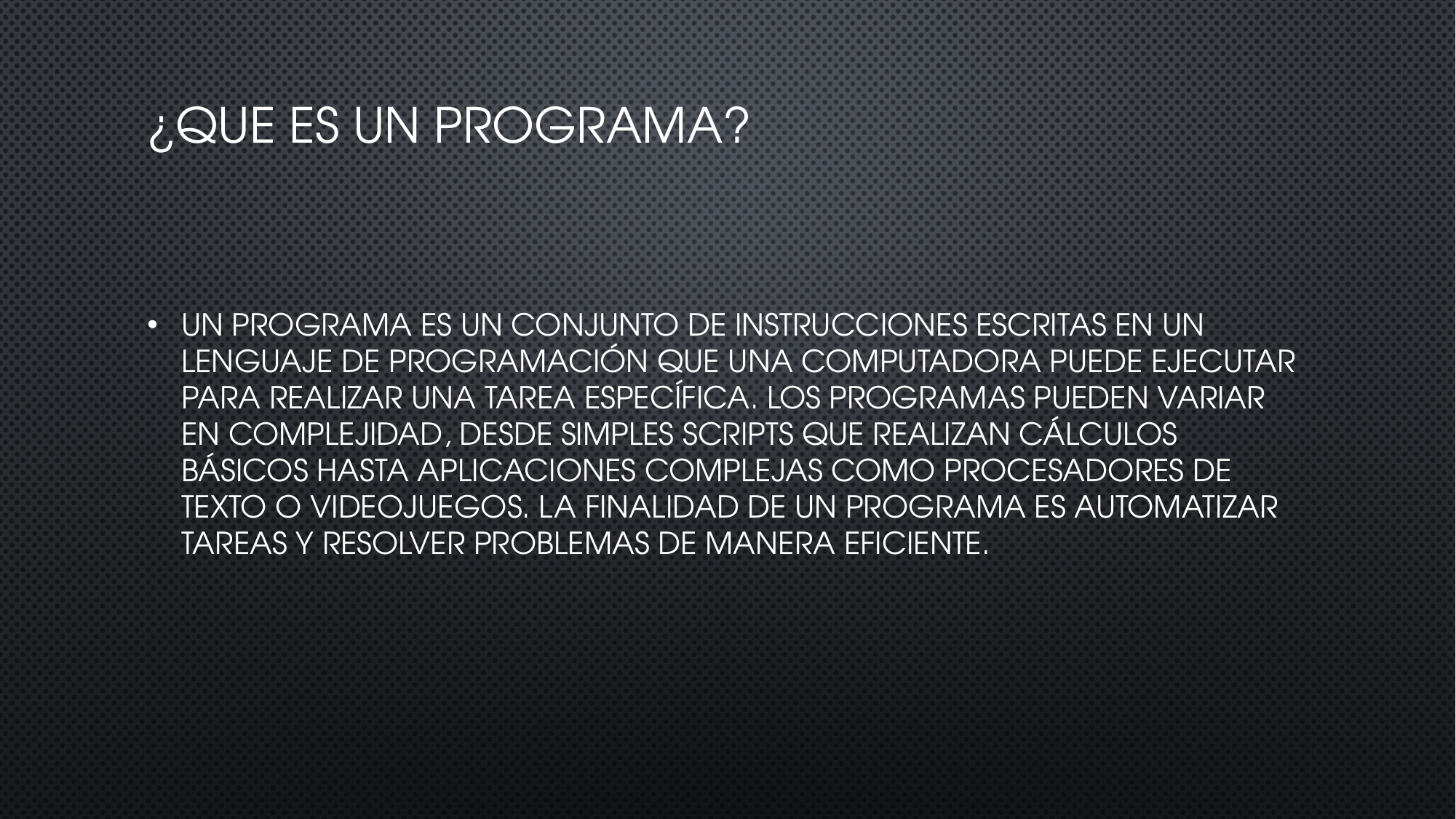

# ¿Que es un programa?
Un programa es un conjunto de instrucciones escritas en un lenguaje de programación que una computadora puede ejecutar para realizar una tarea específica. Los programas pueden variar en complejidad, desde simples scripts que realizan cálculos básicos hasta aplicaciones complejas como procesadores de texto o videojuegos. La finalidad de un programa es automatizar tareas y resolver problemas de manera eficiente.